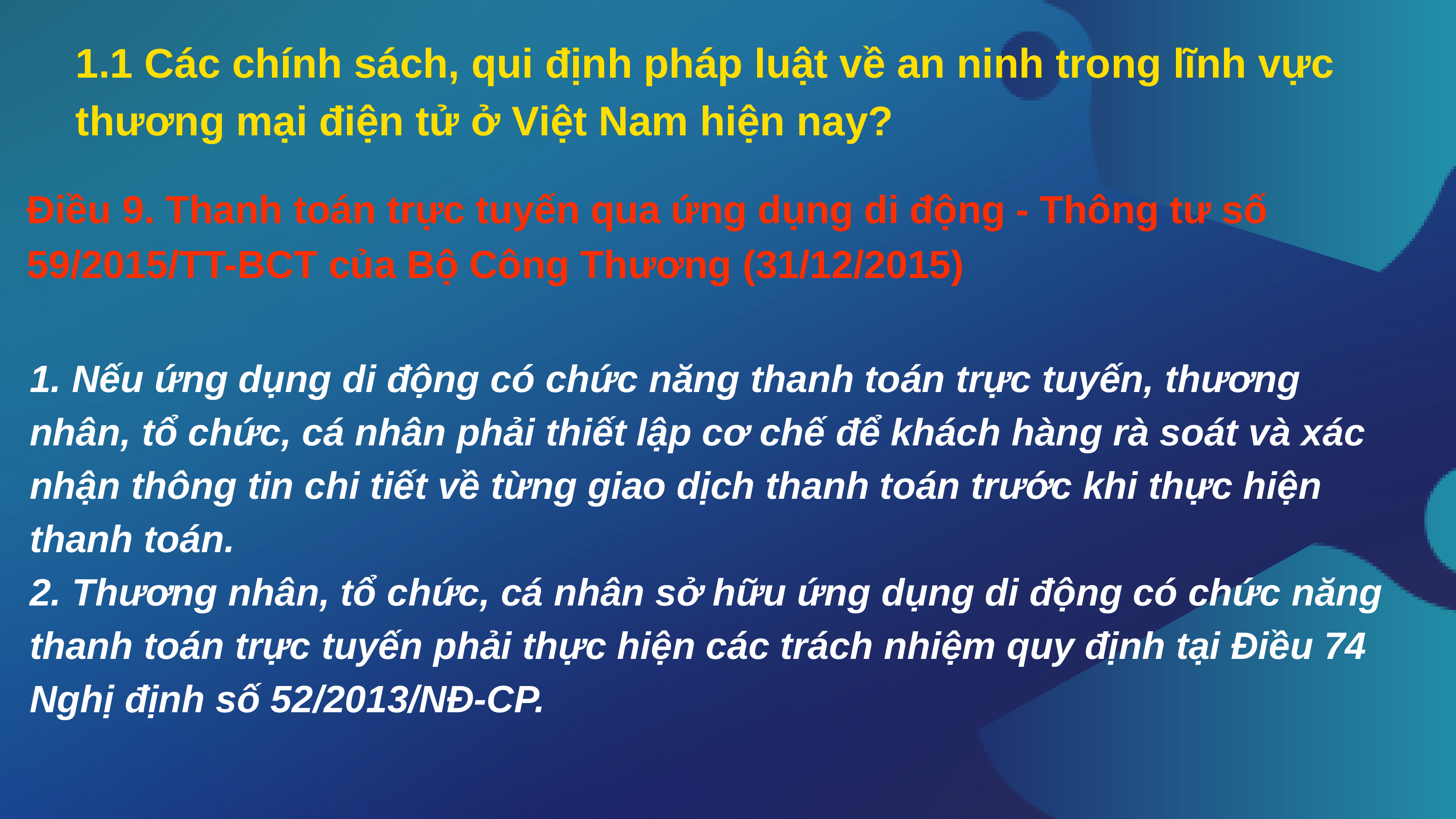

1.1 Các chính sách, qui định pháp luật về an ninh trong lĩnh vực thương mại điện tử ở Việt Nam hiện nay?
Điều 9. Thanh toán trực tuyến qua ứng dụng di động - Thông tư số 59/2015/TT-BCT của Bộ Công Thương (31/12/2015)
1. Nếu ứng dụng di động có chức năng thanh toán trực tuyến, thương nhân, tổ chức, cá nhân phải thiết lập cơ chế để khách hàng rà soát và xác nhận thông tin chi tiết về từng giao dịch thanh toán trước khi thực hiện thanh toán.
2. Thương nhân, tổ chức, cá nhân sở hữu ứng dụng di động có chức năng thanh toán trực tuyến phải thực hiện các trách nhiệm quy định tại Điều 74 Nghị định số 52/2013/NĐ-CP.